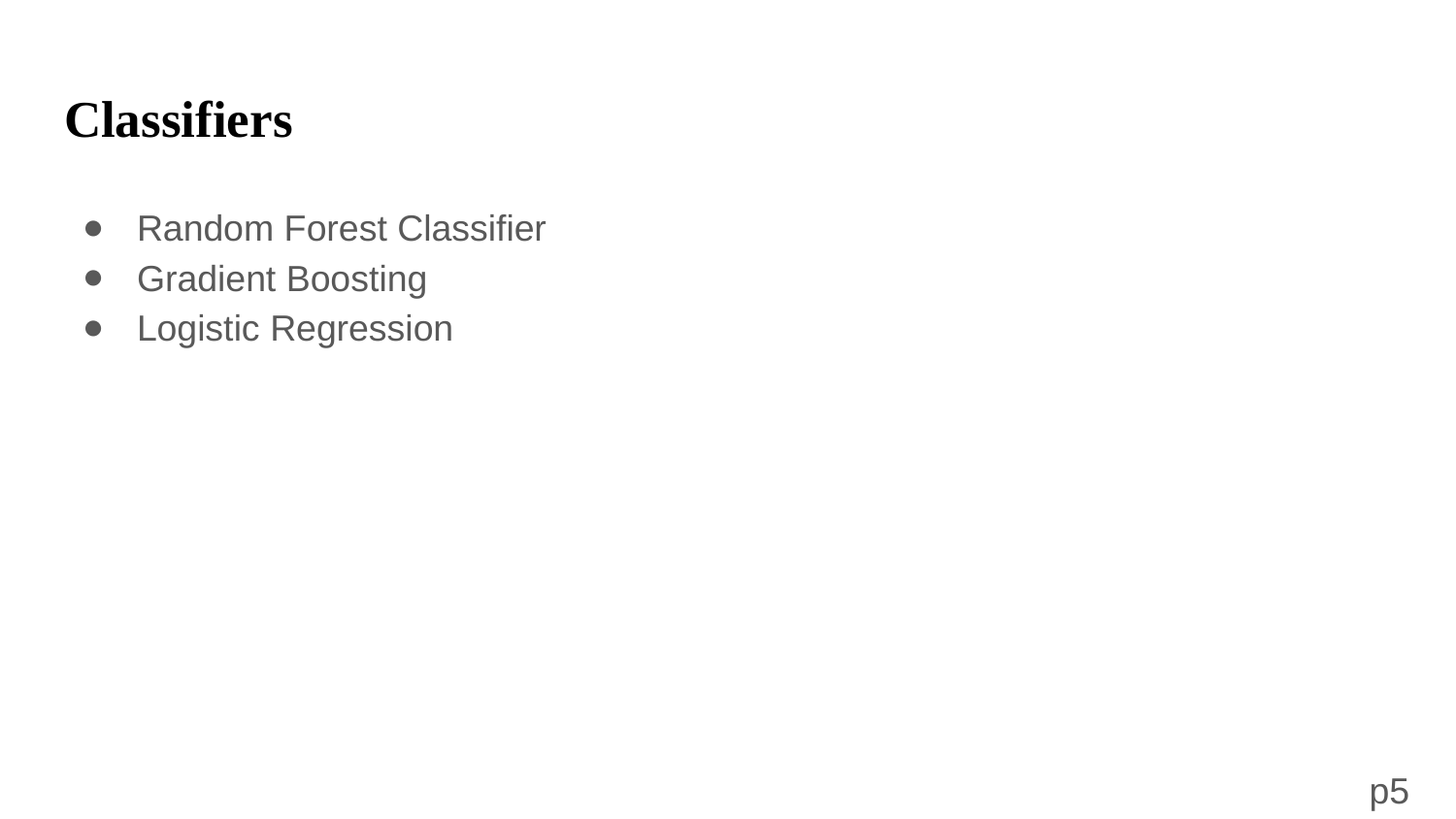

# Classifiers
Random Forest Classifier
Gradient Boosting
Logistic Regression
p5